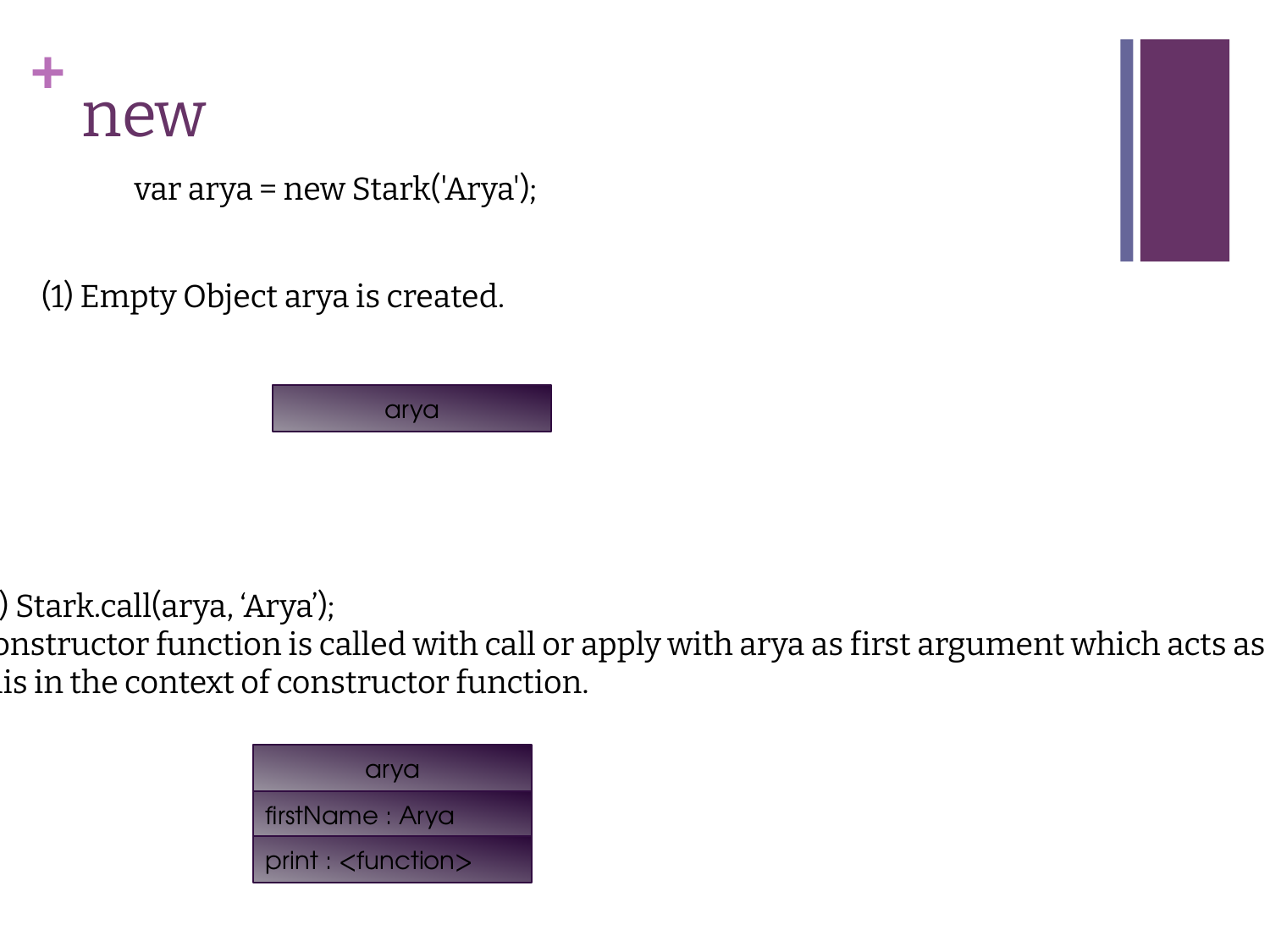

# new
var arya = new Stark('Arya');
(1) Empty Object arya is created.
arya
(2) Stark.call(arya, ‘Arya’);
Constructor function is called with call or apply with arya as first argument which acts as
this in the context of constructor function.
arya
firstName : Arya
print : <function>